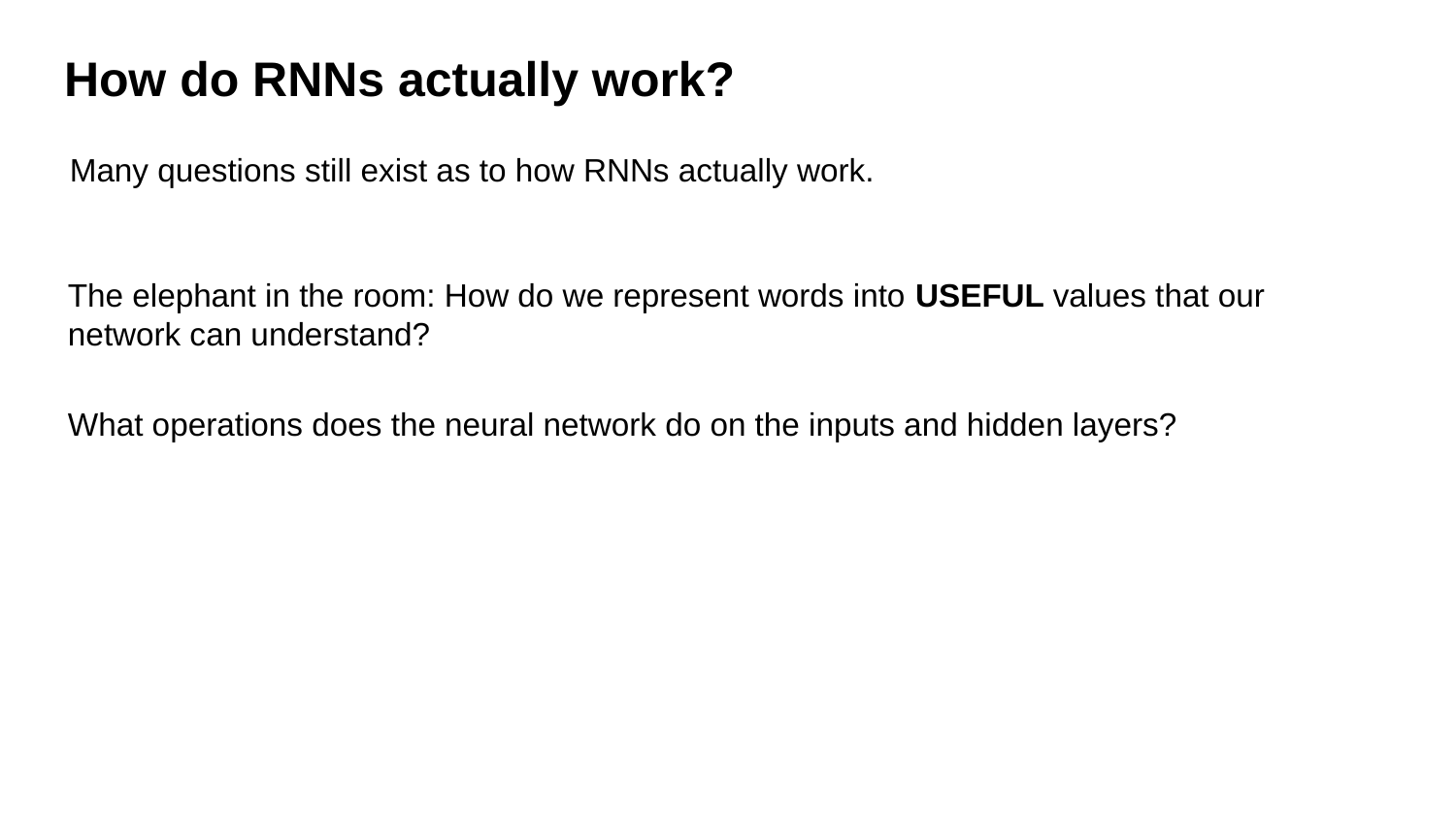

How do RNNs actually work?
Many questions still exist as to how RNNs actually work.

The elephant in the room: How do we represent words into USEFUL values that our network can understand?
What operations does the neural network do on the inputs and hidden layers?